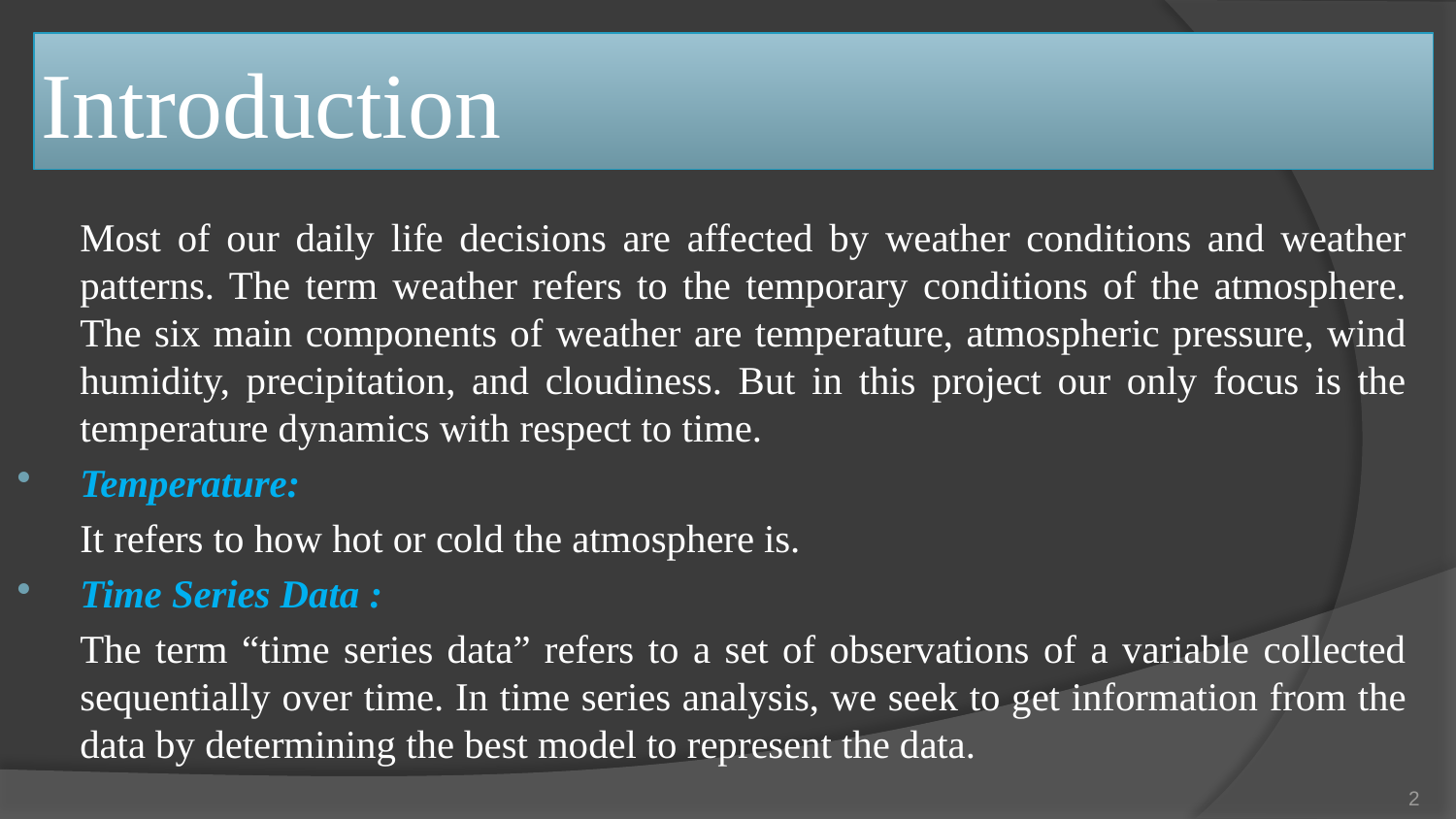

# Introduction
	Most of our daily life decisions are affected by weather conditions and weather patterns. The term weather refers to the temporary conditions of the atmosphere. The six main components of weather are temperature, atmospheric pressure, wind humidity, precipitation, and cloudiness. But in this project our only focus is the temperature dynamics with respect to time.
Temperature:
	It refers to how hot or cold the atmosphere is.
Time Series Data :
	The term “time series data” refers to a set of observations of a variable collected sequentially over time. In time series analysis, we seek to get information from the data by determining the best model to represent the data.
2